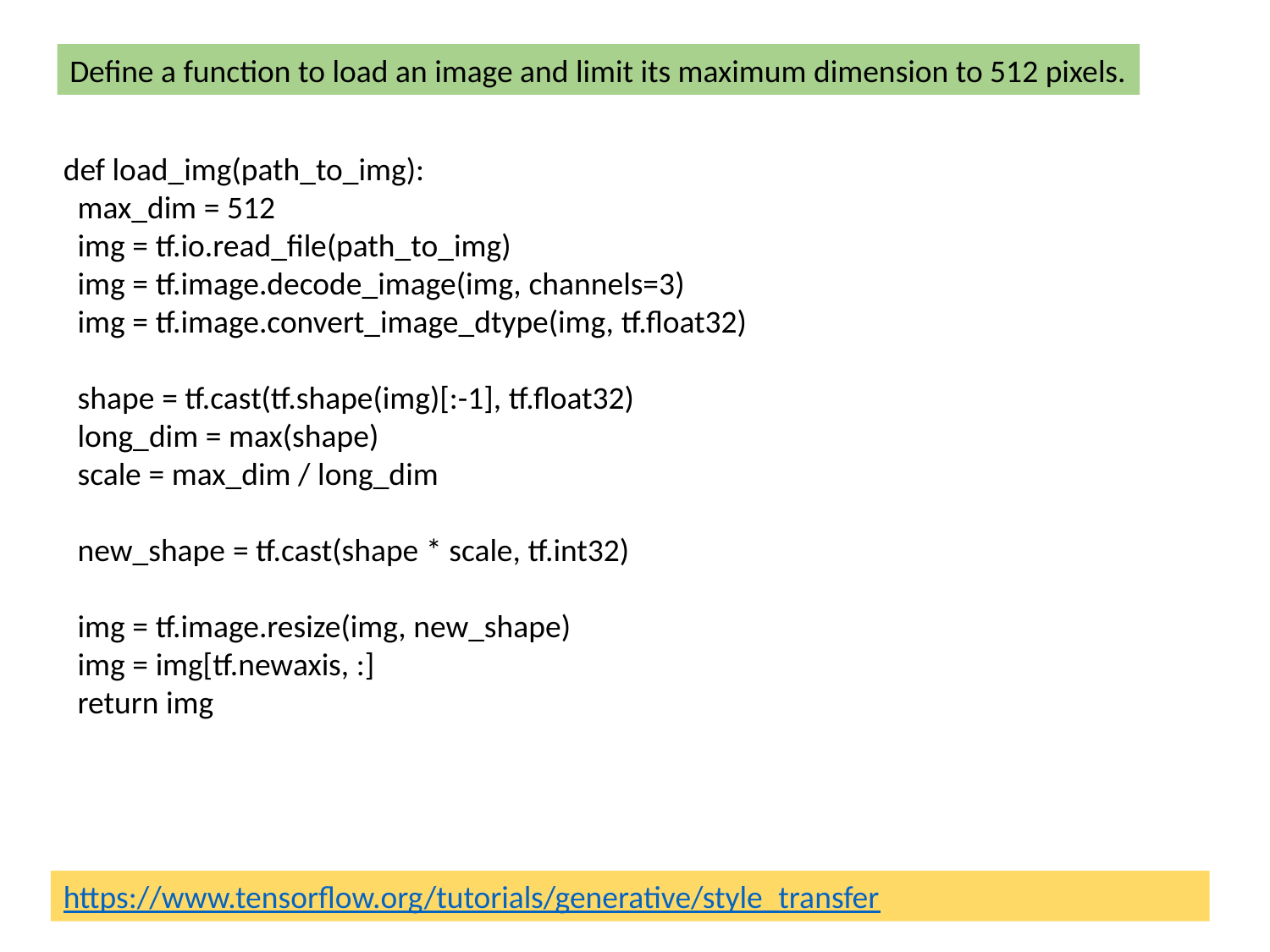

Define a function to load an image and limit its maximum dimension to 512 pixels.
def load_img(path_to_img):
  max_dim = 512
  img = tf.io.read_file(path_to_img)
  img = tf.image.decode_image(img, channels=3)
  img = tf.image.convert_image_dtype(img, tf.float32)
  shape = tf.cast(tf.shape(img)[:-1], tf.float32)
  long_dim = max(shape)
  scale = max_dim / long_dim
  new_shape = tf.cast(shape * scale, tf.int32)
  img = tf.image.resize(img, new_shape)
  img = img[tf.newaxis, :]
  return img
https://www.tensorflow.org/tutorials/generative/style_transfer